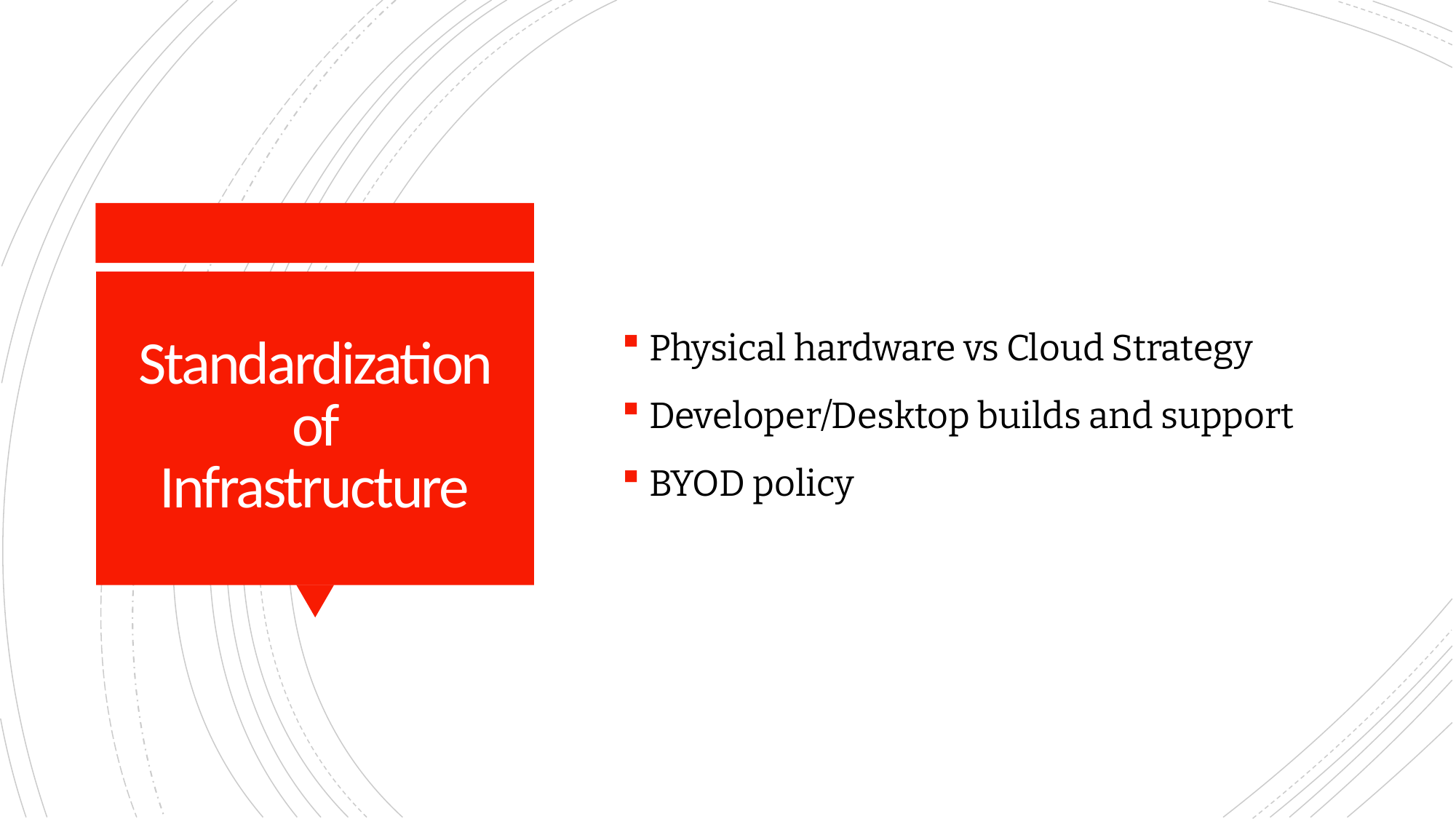

Physical hardware vs Cloud Strategy
Developer/Desktop builds and support
BYOD policy
# Standardization of Infrastructure